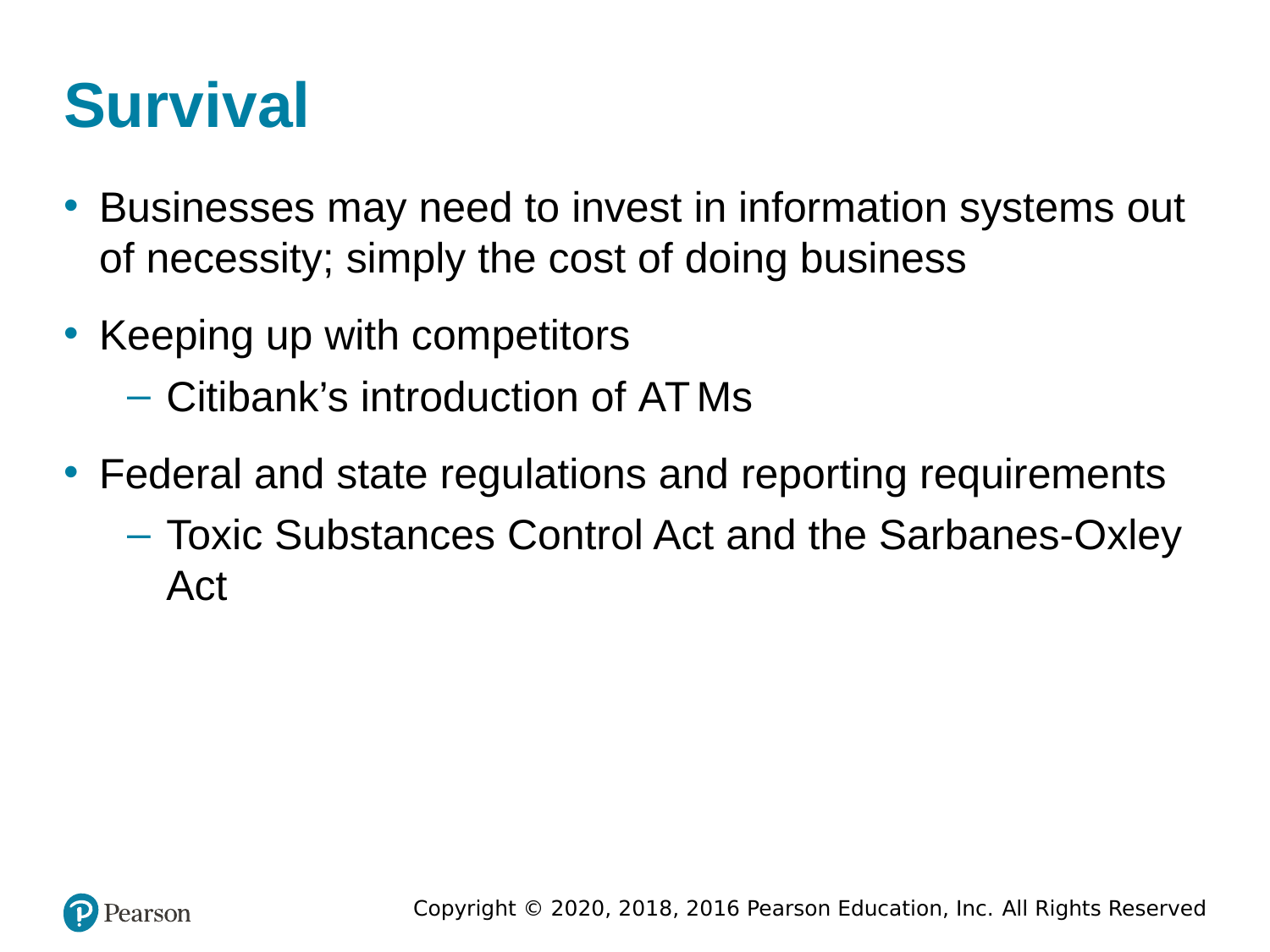

# Survival
Businesses may need to invest in information systems out of necessity; simply the cost of doing business
Keeping up with competitors
Citibank’s introduction of A T Ms
Federal and state regulations and reporting requirements
Toxic Substances Control Act and the Sarbanes-Oxley Act